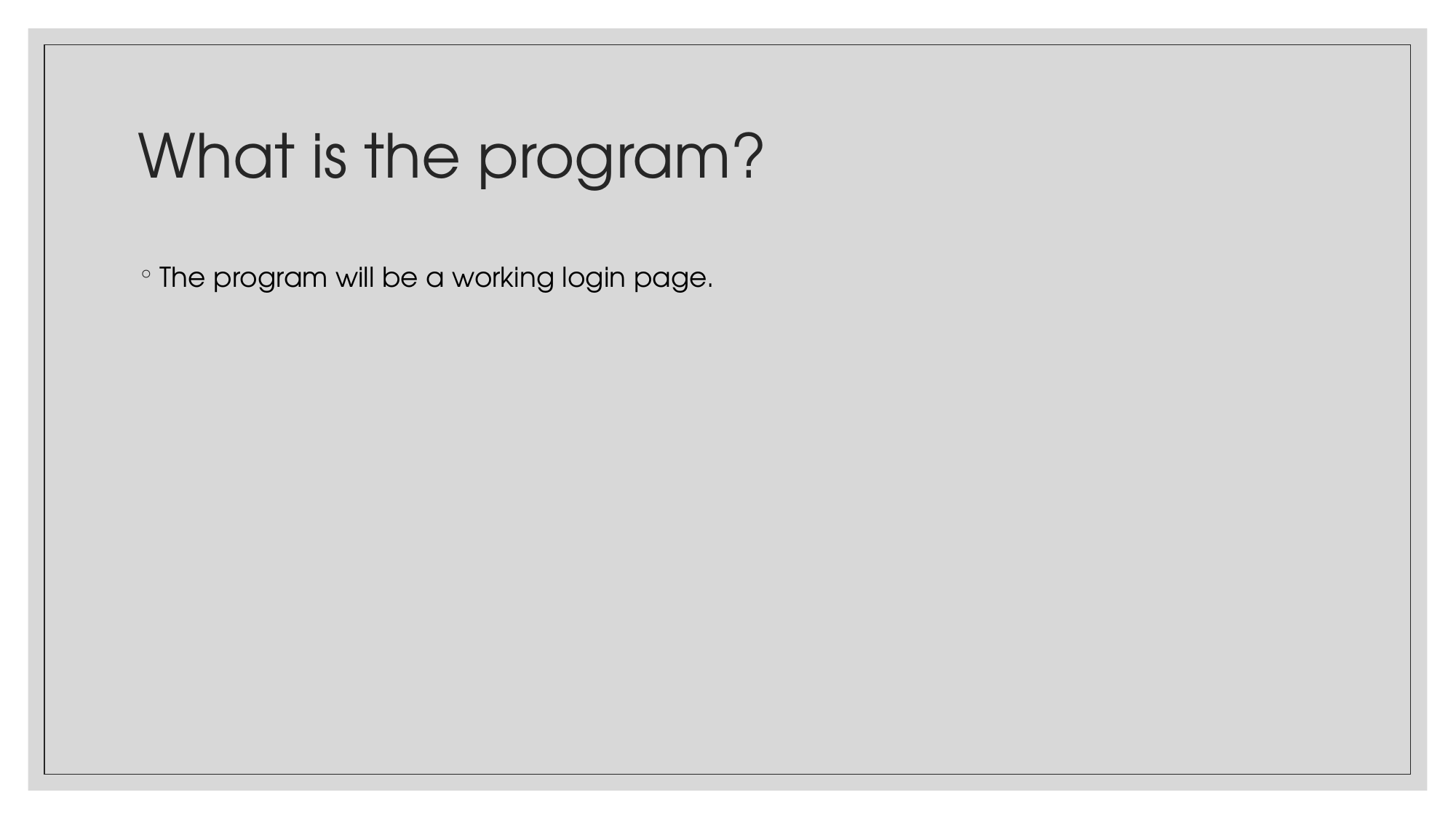

# What is the program?
The program will be a working login page.